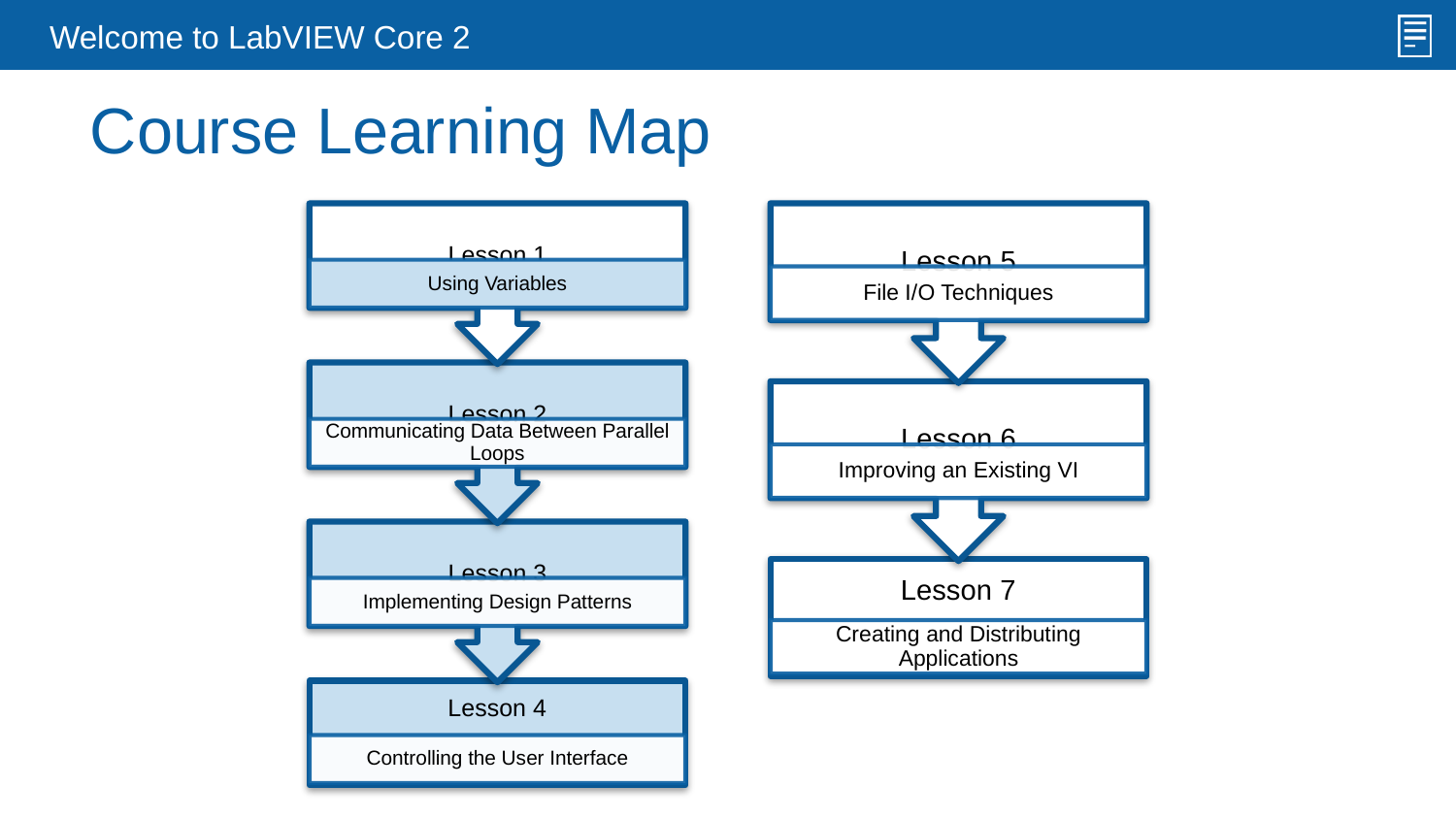

Welcome to LabVIEW Core 2

Course Learning Map
Lesson 4
Controlling the User Interface
Lesson 3
Implementing Design Patterns
Lesson 2
Communicating Data Between Parallel Loops
Lesson 1
Using Variables
Lesson 7
Creating and Distributing Applications
Lesson 6
Improving an Existing VI
Lesson 5
File I/O Techniques